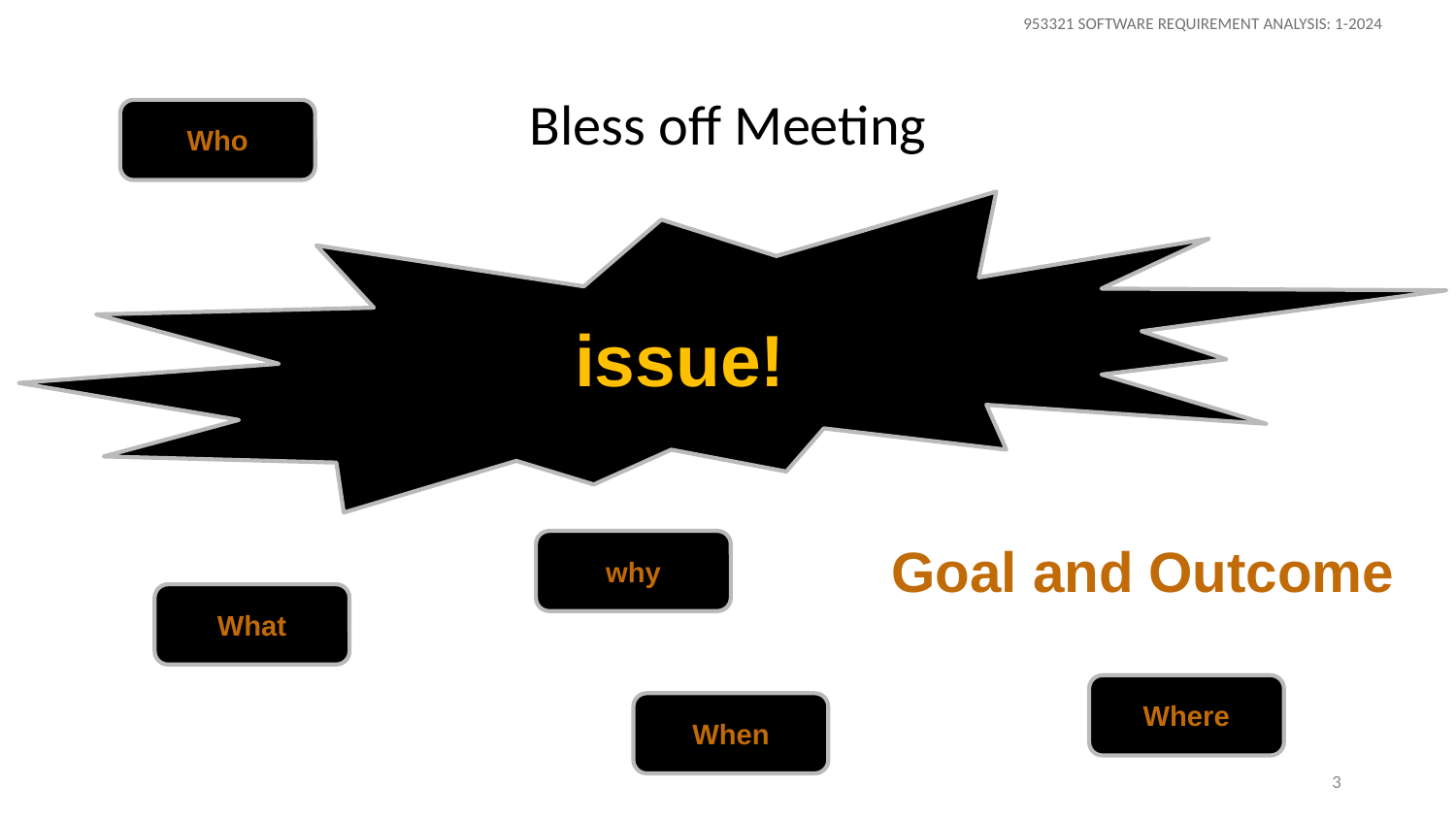

Bless off Meeting
Who
issue!
Goal and Outcome
why

What
Where
When
3